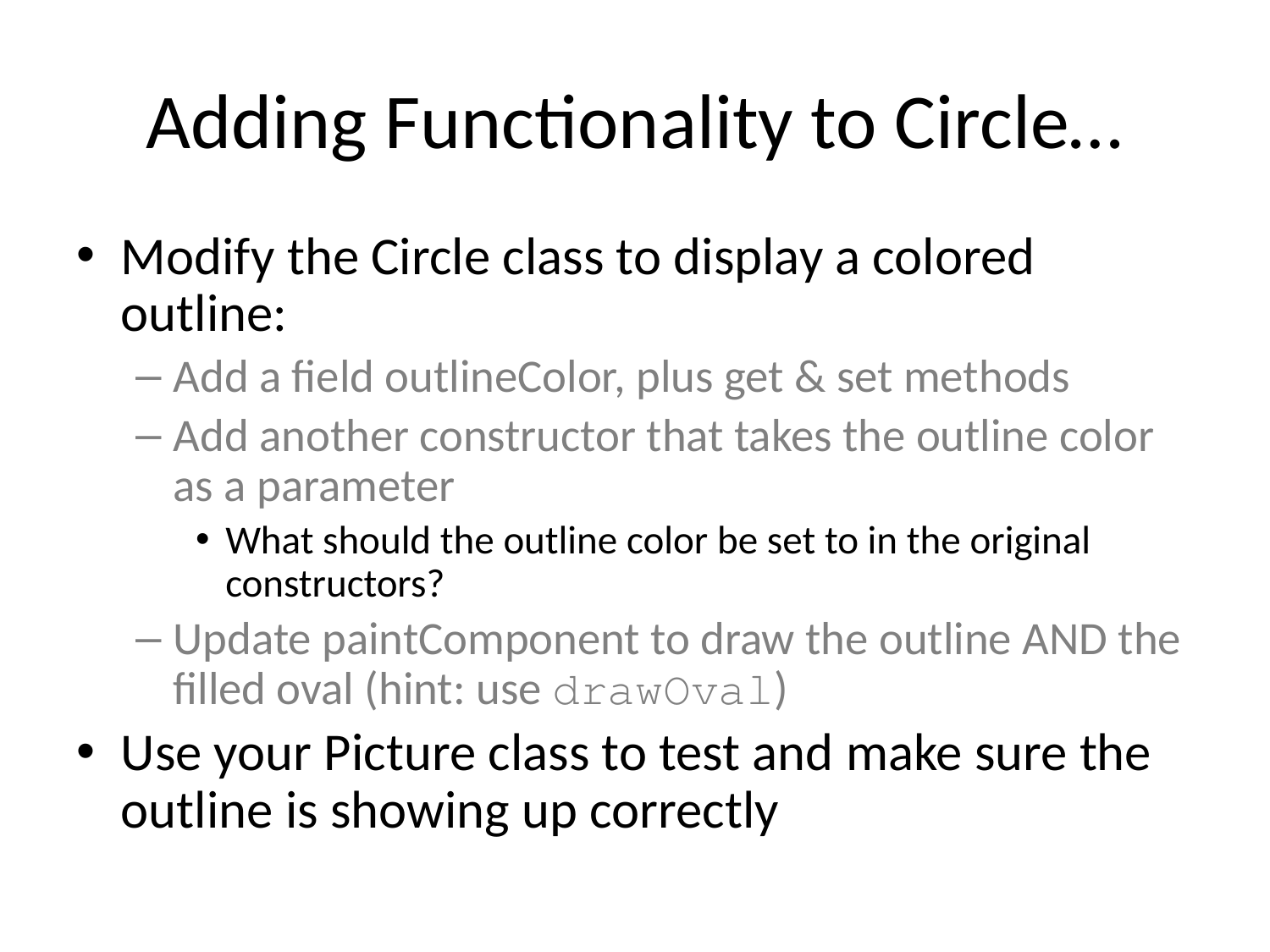

# Adding Functionality to Circle…
Modify the Circle class to display a colored outline:
Add a field outlineColor, plus get & set methods
Add another constructor that takes the outline color as a parameter
What should the outline color be set to in the original constructors?
Update paintComponent to draw the outline AND the filled oval (hint: use drawOval)
Use your Picture class to test and make sure the outline is showing up correctly